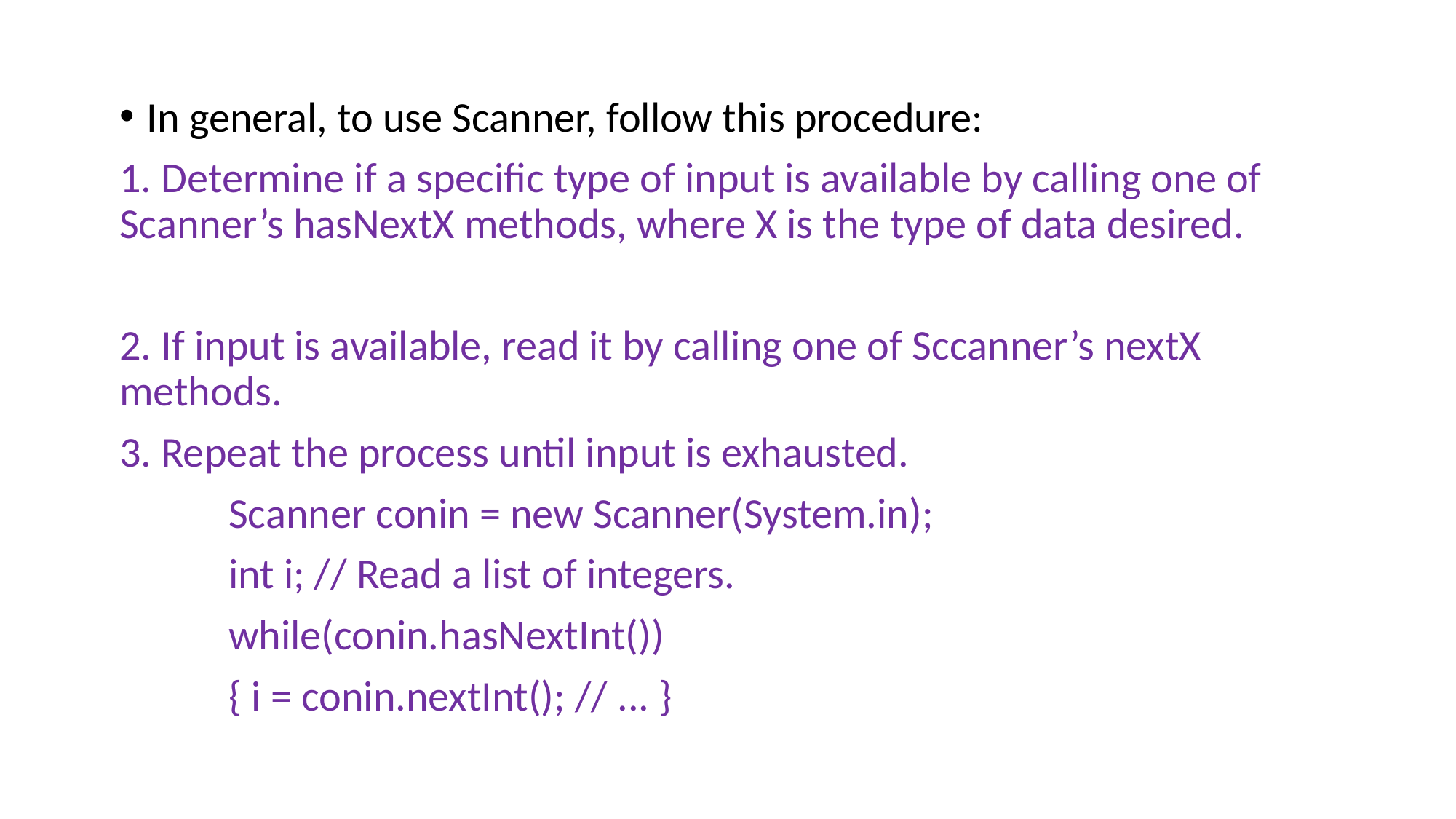

In general, to use Scanner, follow this procedure:
1. Determine if a specific type of input is available by calling one of Scanner’s hasNextX methods, where X is the type of data desired.

2. If input is available, read it by calling one of Sccanner’s nextX methods.
3. Repeat the process until input is exhausted.
	Scanner conin = new Scanner(System.in);
	int i; // Read a list of integers.
	while(conin.hasNextInt())
	{ i = conin.nextInt(); // ... }